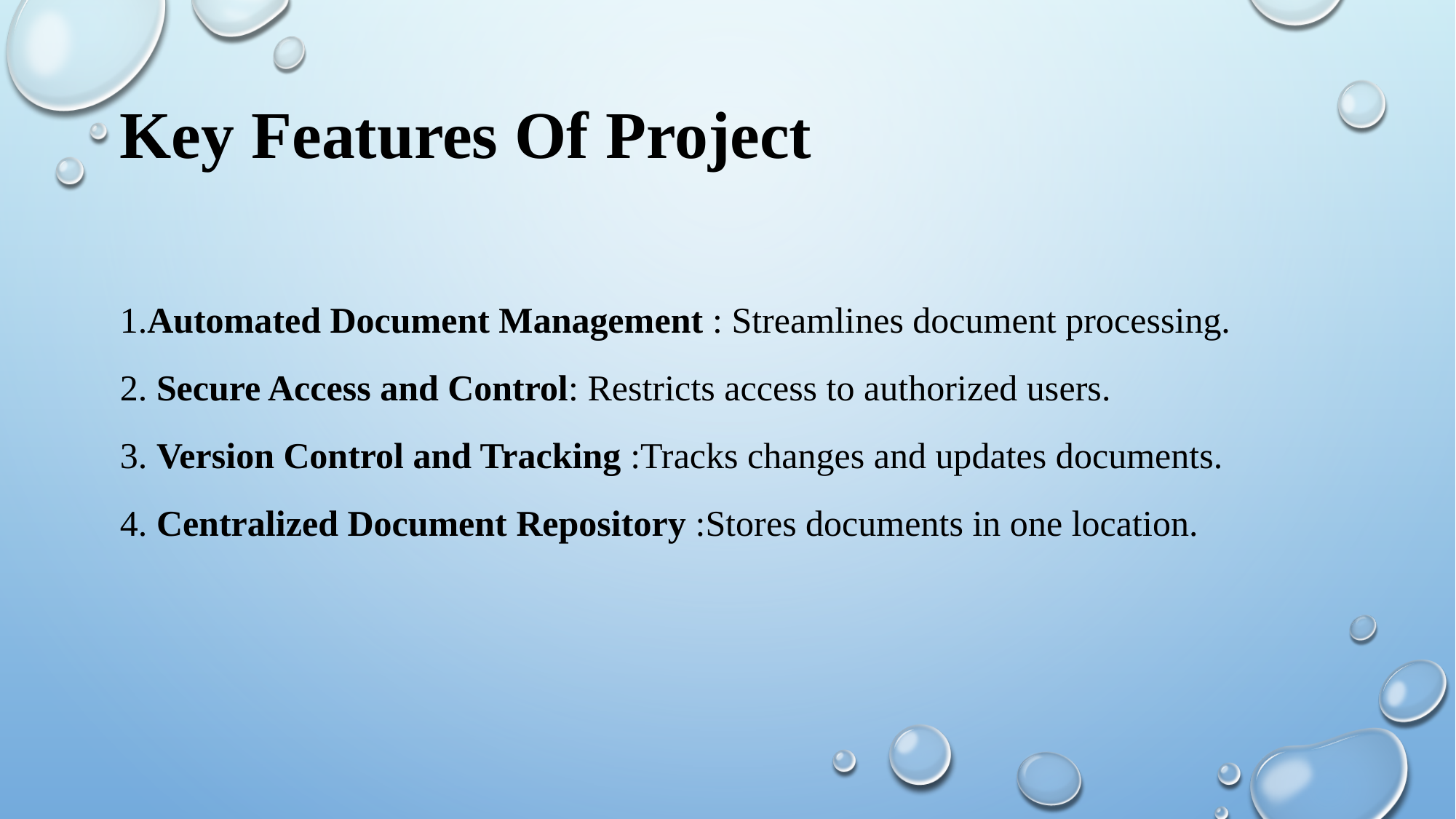

# Key Features Of Project
1.Automated Document Management : Streamlines document processing.
2. Secure Access and Control: Restricts access to authorized users.
3. Version Control and Tracking :Tracks changes and updates documents.
4. Centralized Document Repository :Stores documents in one location.